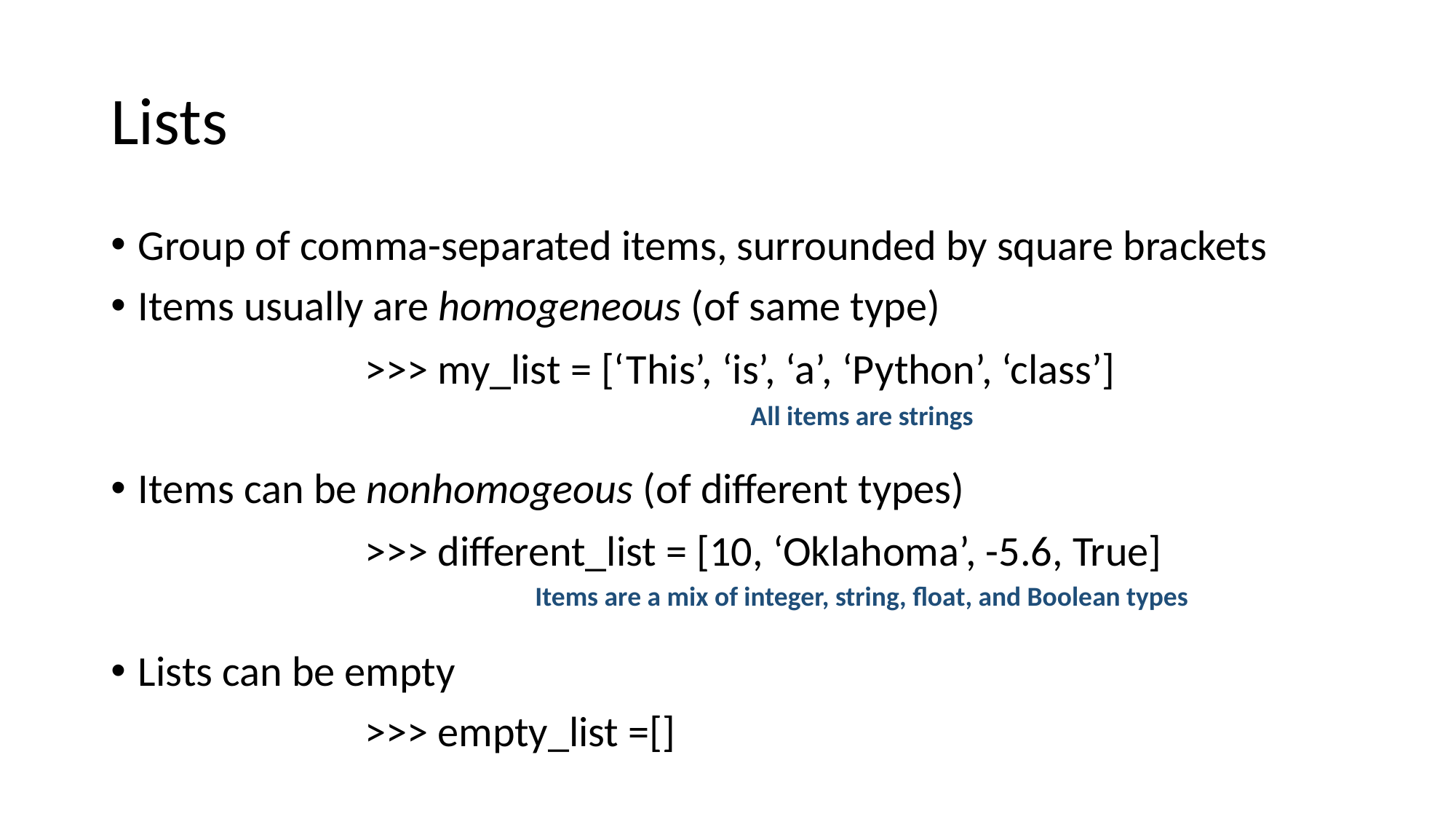

# Lists
Group of comma-separated items, surrounded by square brackets
Items usually are homogeneous (of same type)

Items can be nonhomogeous (of different types)

Lists can be empty
>>> my_list = [‘This’, ‘is’, ‘a’, ‘Python’, ‘class’]
All items are strings
>>> different_list = [10, ‘Oklahoma’, -5.6, True]
Items are a mix of integer, string, float, and Boolean types
>>> empty_list =[]